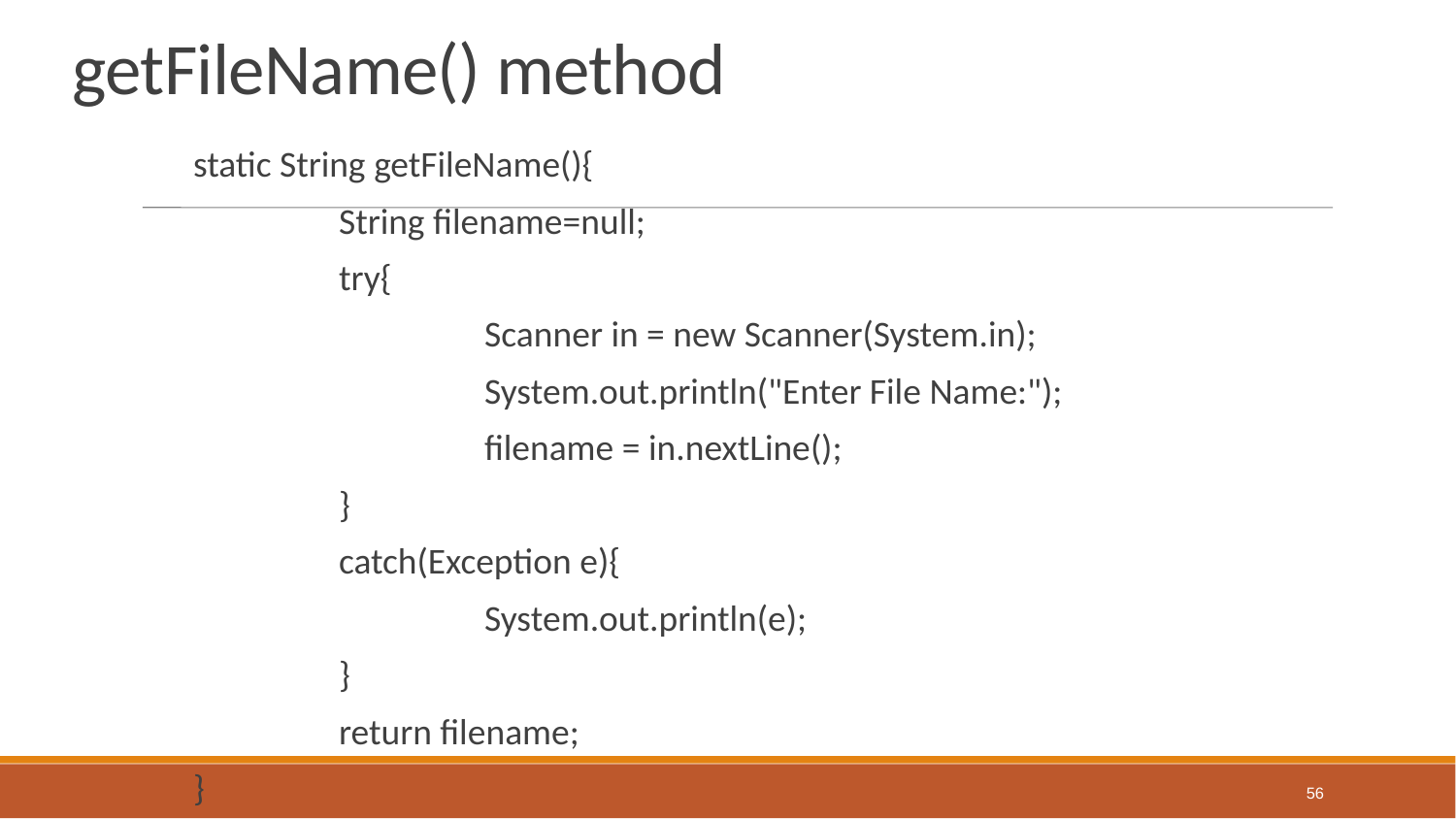

getFileName() method

	static String getFileName(){
		String filename=null;
		try{
			Scanner in = new Scanner(System.in);
			System.out.println("Enter File Name:");
			filename = in.nextLine();
		}
		catch(Exception e){
			System.out.println(e);
		}
		return filename;
	}

56